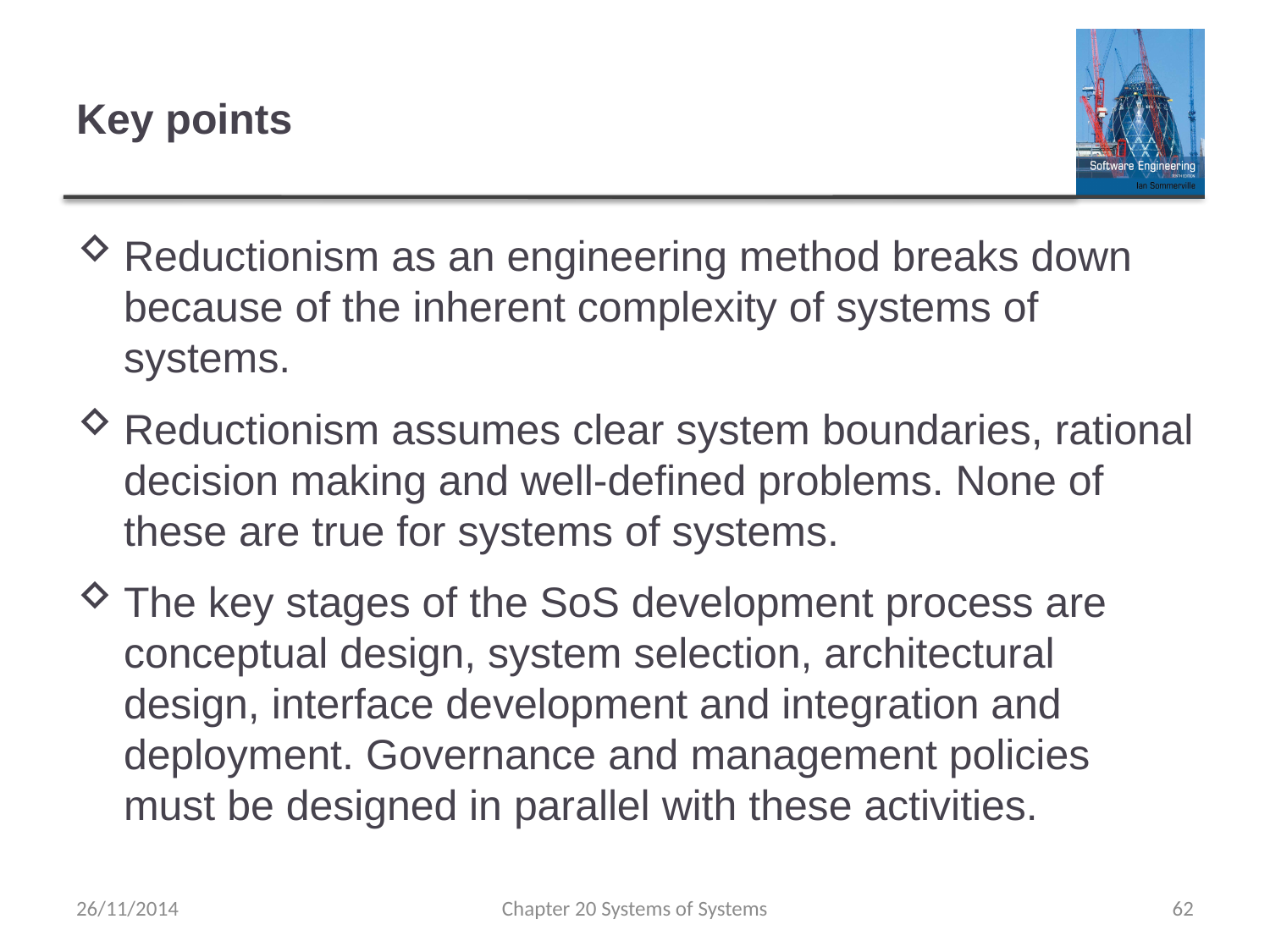

# Key points
Reductionism as an engineering method breaks down because of the inherent complexity of systems of systems.
Reductionism assumes clear system boundaries, rational decision making and well-defined problems. None of these are true for systems of systems.
The key stages of the SoS development process are conceptual design, system selection, architectural design, interface development and integration and deployment. Governance and management policies must be designed in parallel with these activities.

26/11/2014
Chapter 20 Systems of Systems
62